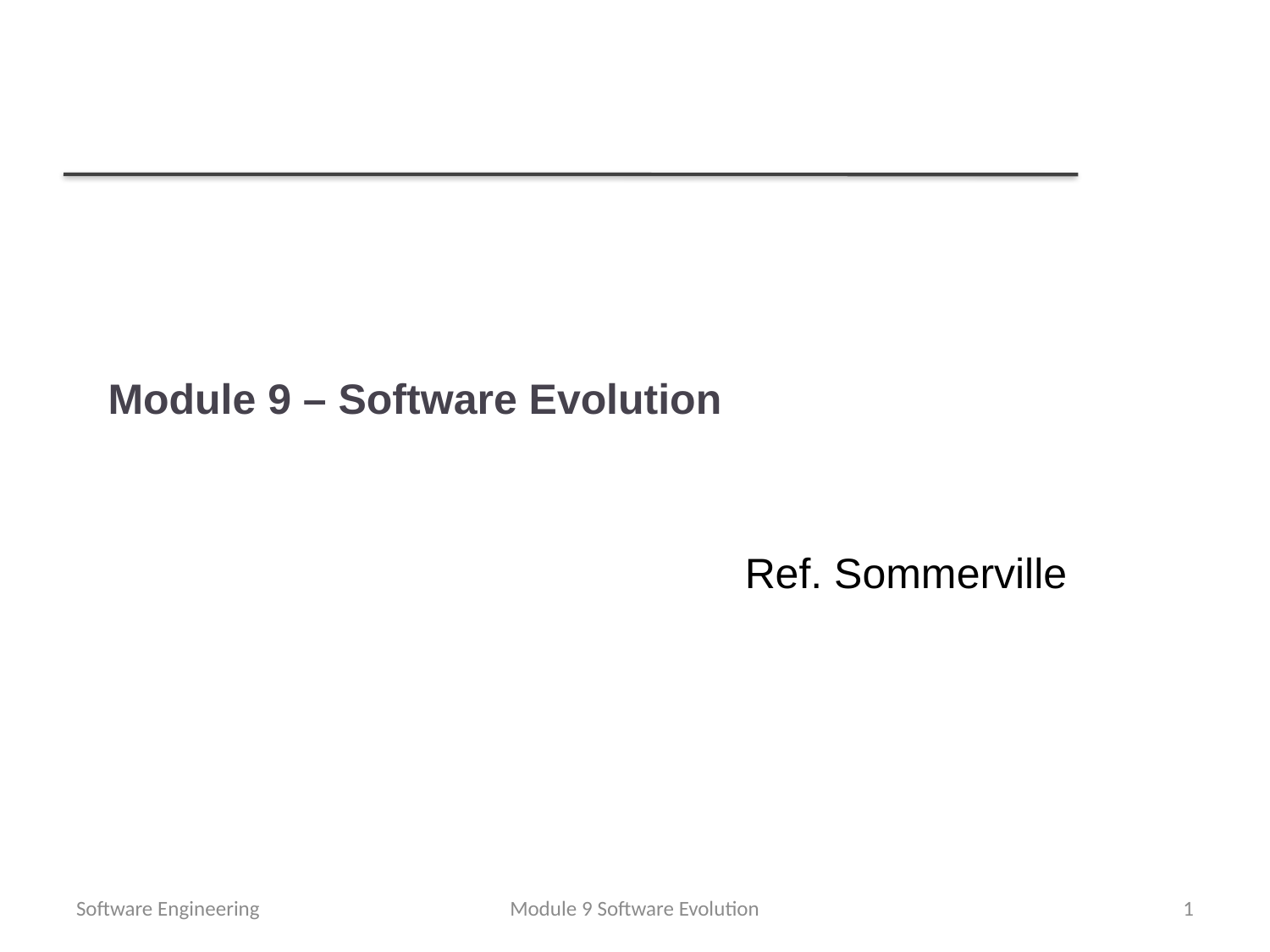

# Module 9 – Software Evolution
Ref. Sommerville
Software Engineering
Module 9 Software Evolution
1